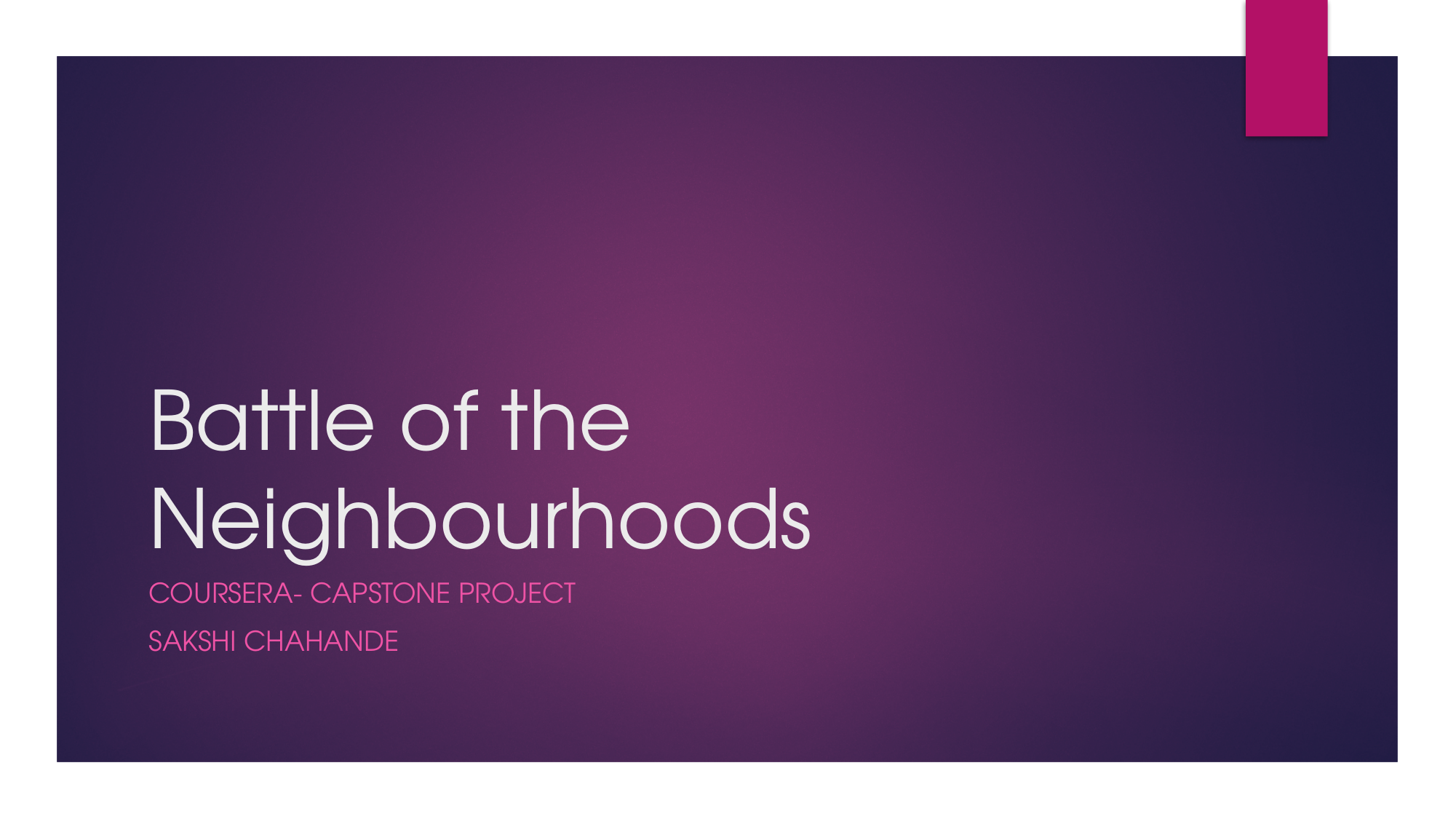

# Battle of the Neighbourhoods
Coursera- Capstone Project
Sakshi chahande